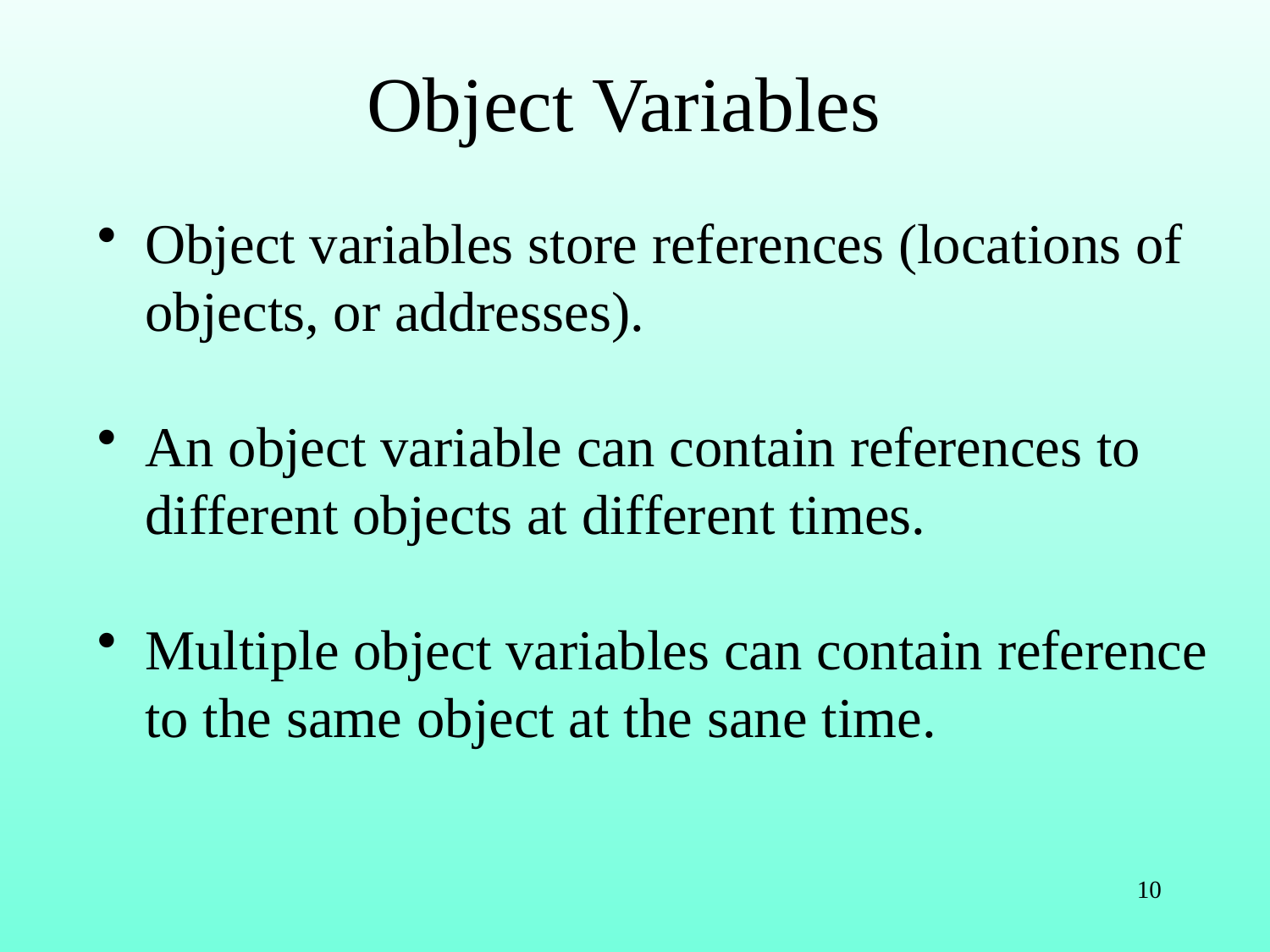

# Object Variables
Object variables store references (locations of objects, or addresses).

An object variable can contain references to different objects at different times.

Multiple object variables can contain reference to the same object at the sane time.
10